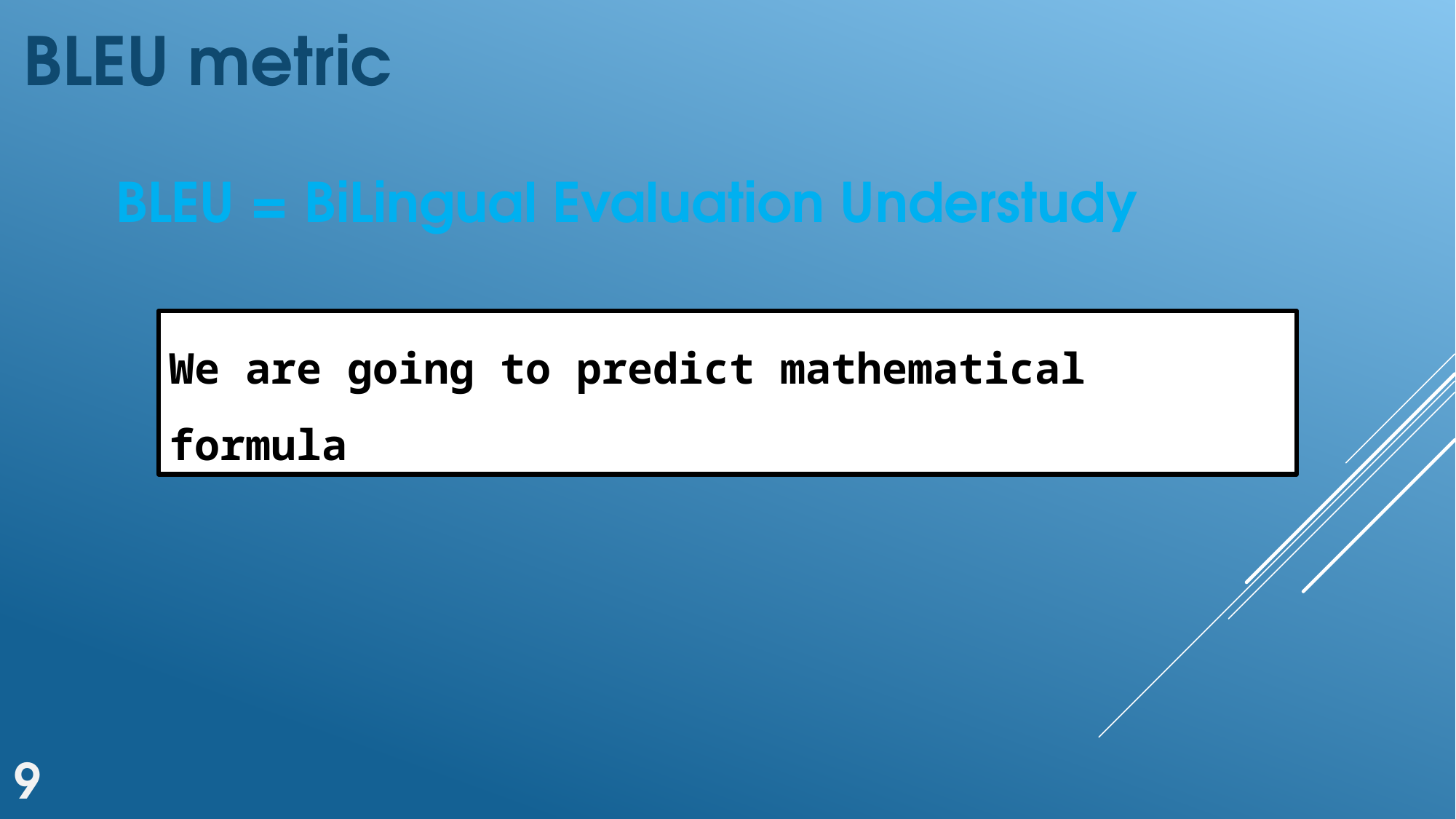

BLEU metric
BLEU = BiLingual Evaluation Understudy
We are going to predict mathematical formula
9